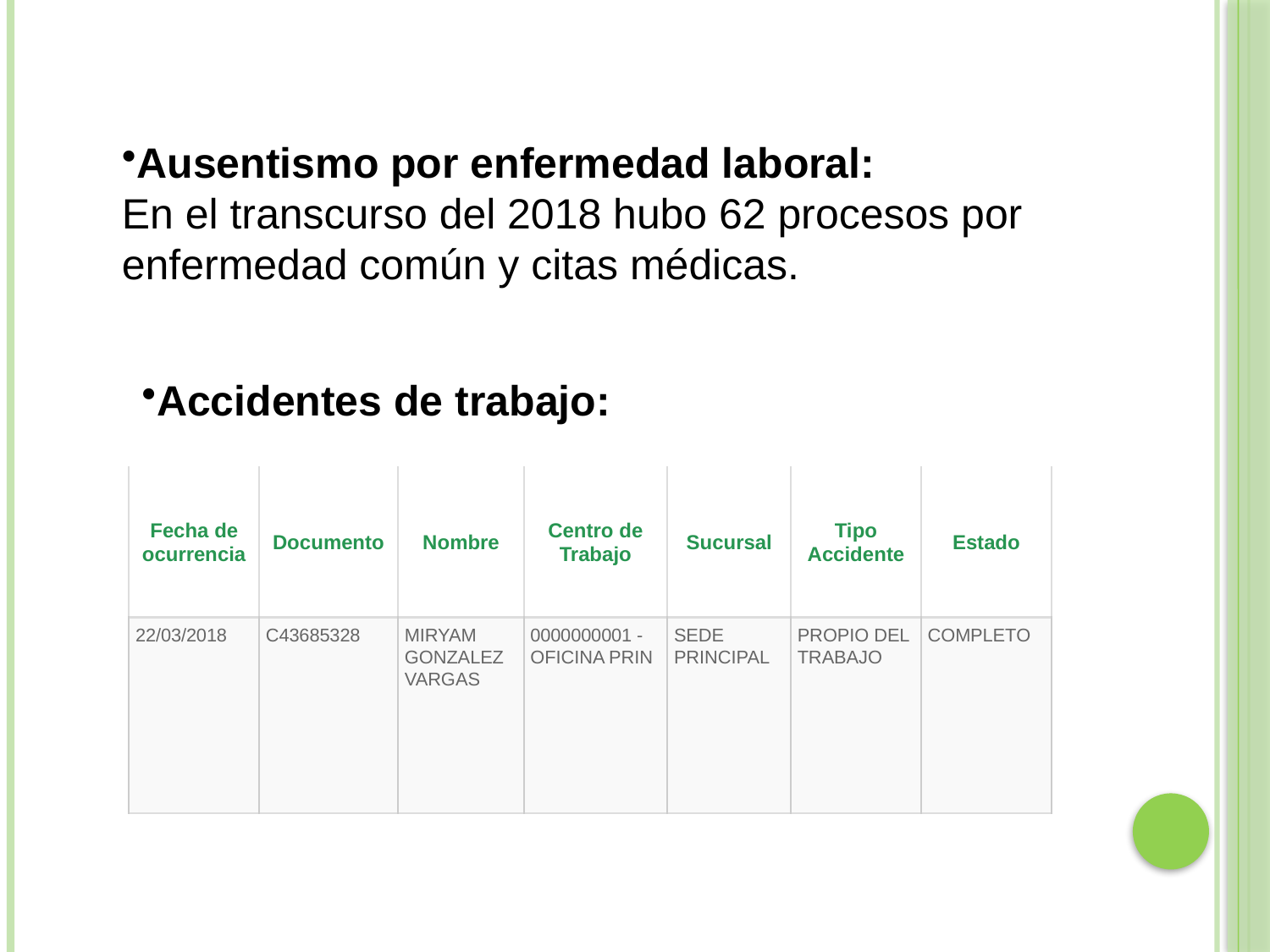

Ausentismo por enfermedad laboral:
En el transcurso del 2018 hubo 62 procesos por enfermedad común y citas médicas.
Accidentes de trabajo:

| Fecha de ocurrencia | Documento | Nombre | Centro de Trabajo | Sucursal | Tipo Accidente | Estado |
| --- | --- | --- | --- | --- | --- | --- |
| 22/03/2018 | C43685328 | MIRYAM GONZALEZ VARGAS | 0000000001 - OFICINA PRIN | SEDE PRINCIPAL | PROPIO DEL TRABAJO | COMPLETO |